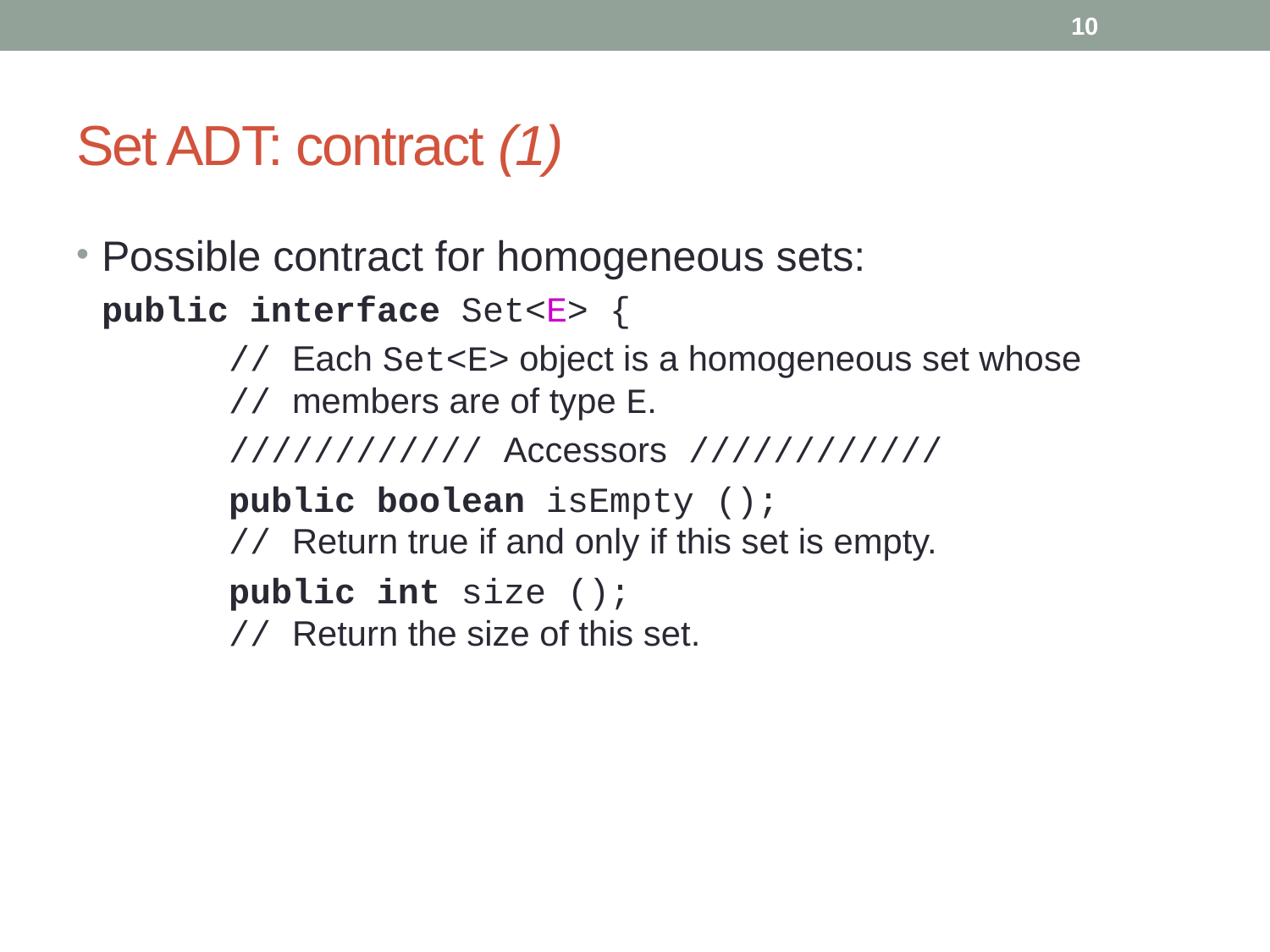

10
# Set ADT: contract (1)
Possible contract for homogeneous sets:
	public interface Set<E> {
		// Each Set<E> object is a homogeneous set whose
	// members are of type E.
		//////////// Accessors ////////////
		public boolean isEmpty ();
	// Return true if and only if this set is empty.
		public int size ();
	// Return the size of this set.